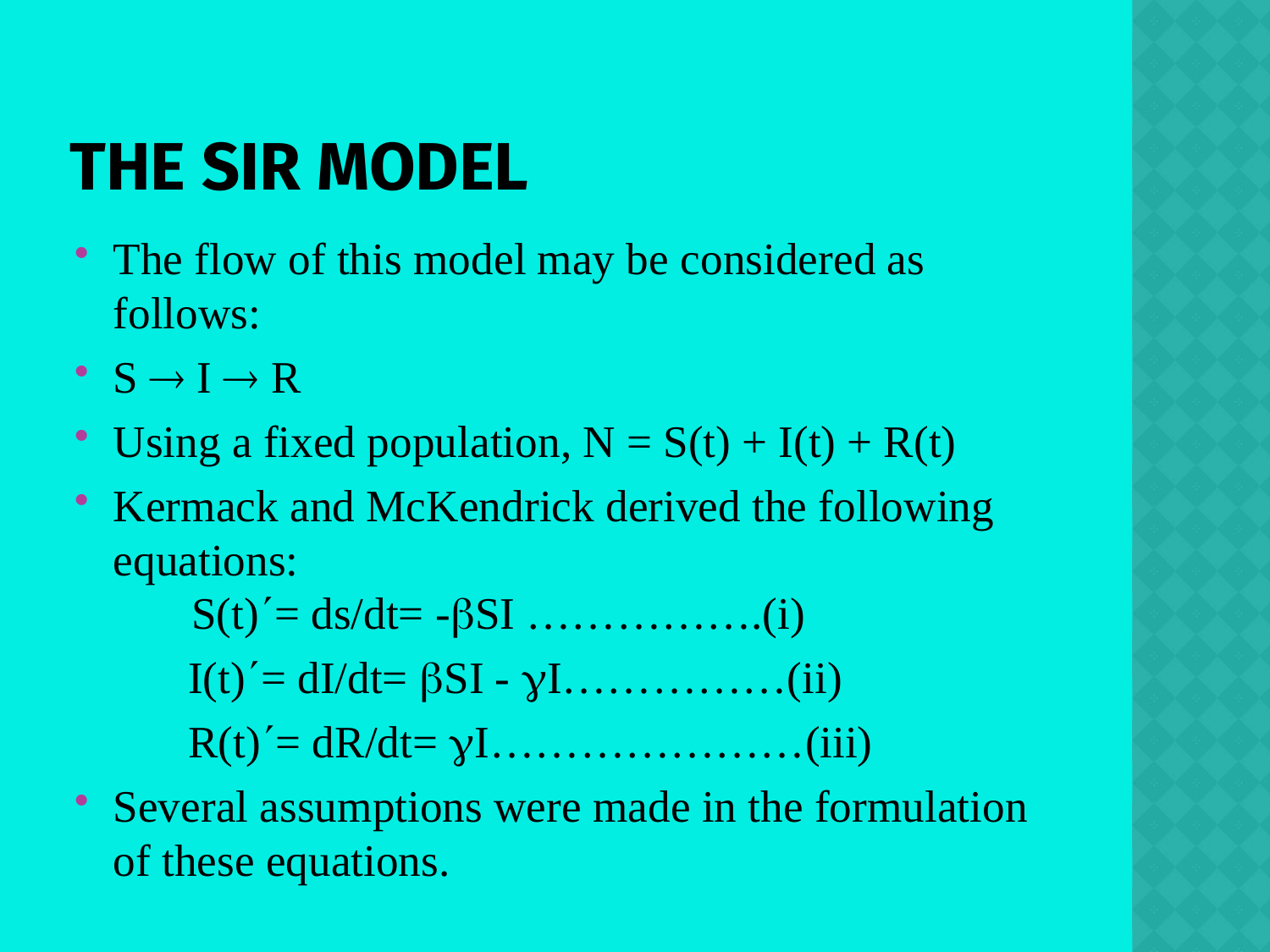

# The SIR Model
The flow of this model may be considered as follows:
S → I → R
Using a fixed population, N = S(t) + I(t) + R(t)
Kermack and McKendrick derived the following equations:
       S(t)′= ds/dt= -βSI …………….(i)
          I(t)′= dI/dt= βSI - γI……………(ii)
          R(t)′= dR/dt= γI…………………(iii)
Several assumptions were made in the formulation of these equations.